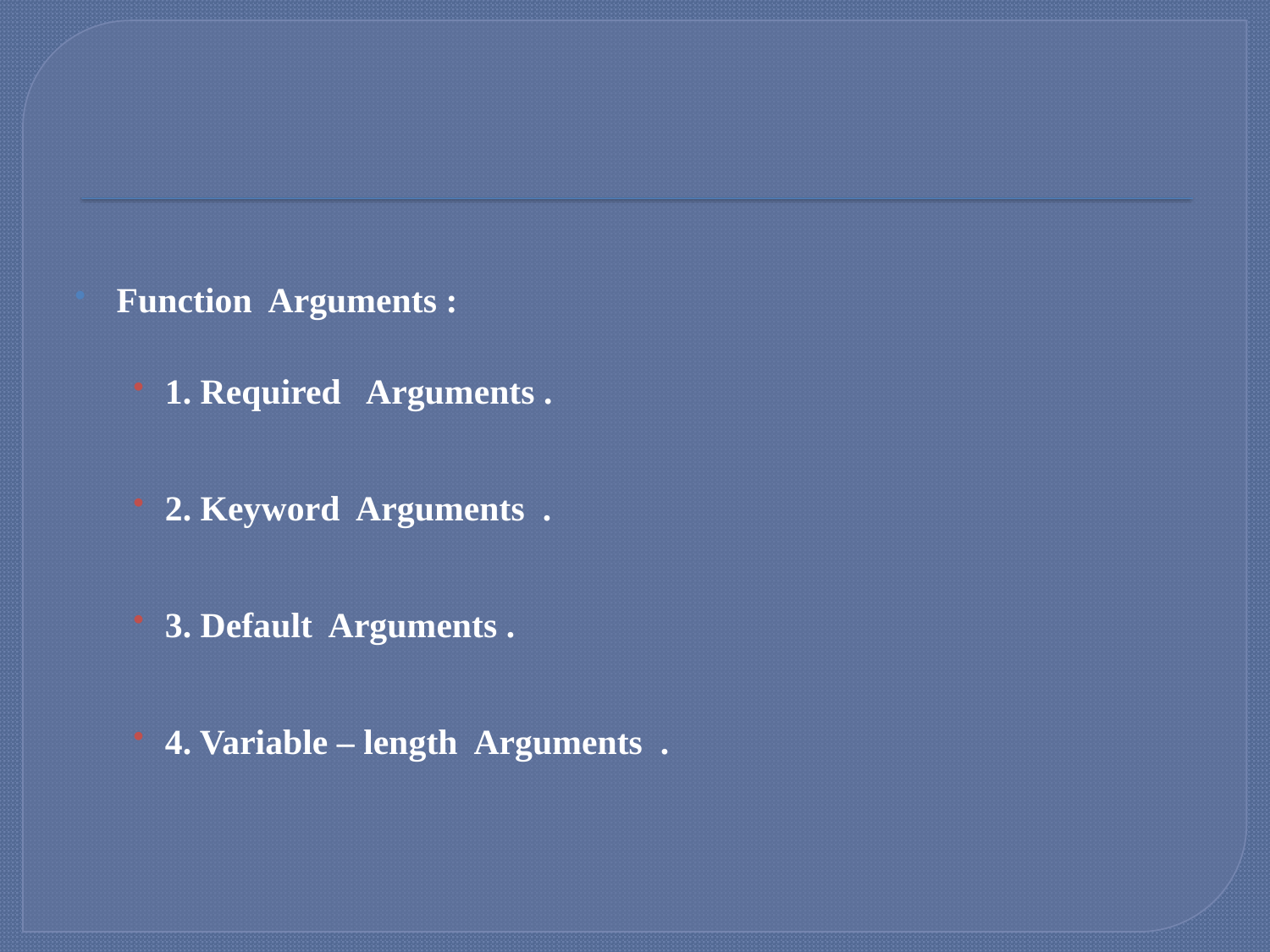

#

Function  Arguments :

1. Required   Arguments .

2. Keyword  Arguments  .

3. Default  Arguments .

4. Variable – length  Arguments  .